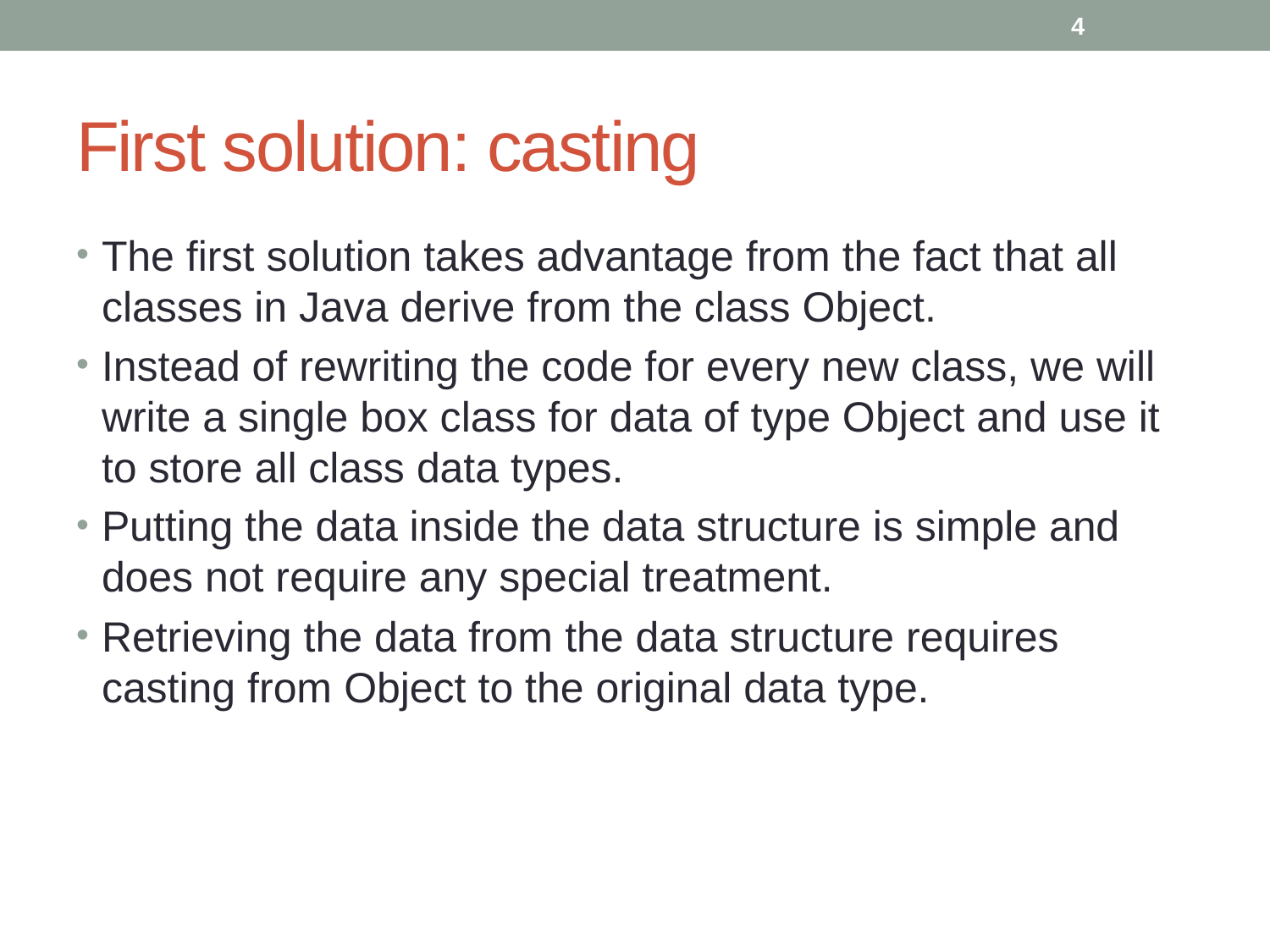

4
# First solution: casting
The first solution takes advantage from the fact that all classes in Java derive from the class Object.
Instead of rewriting the code for every new class, we will write a single box class for data of type Object and use it to store all class data types.
Putting the data inside the data structure is simple and does not require any special treatment.
Retrieving the data from the data structure requires casting from Object to the original data type.